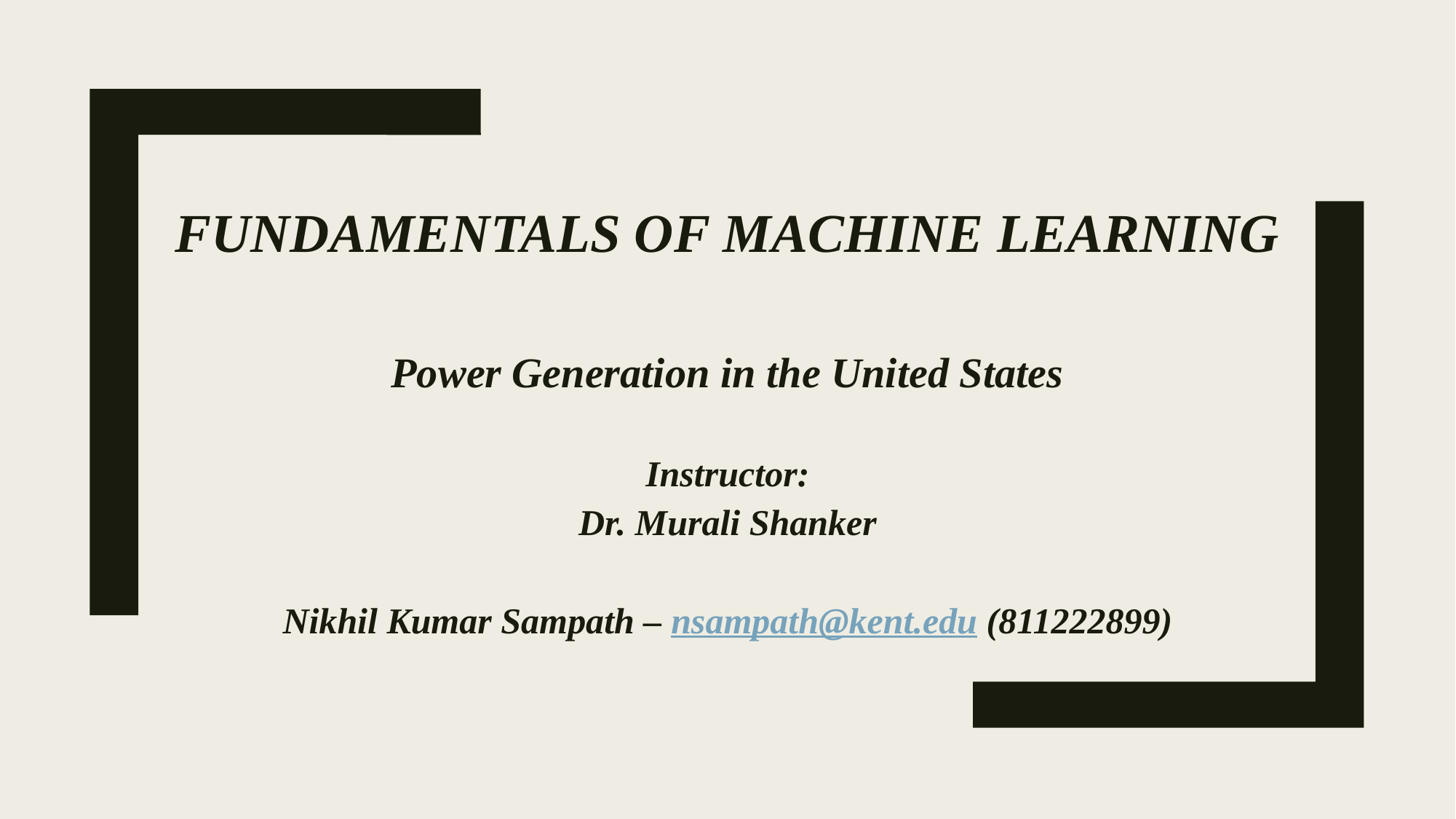

# Fundamentals of machine learning
Power Generation in the United States

Instructor:
Dr. Murali Shanker

Nikhil Kumar Sampath – nsampath@kent.edu (811222899)